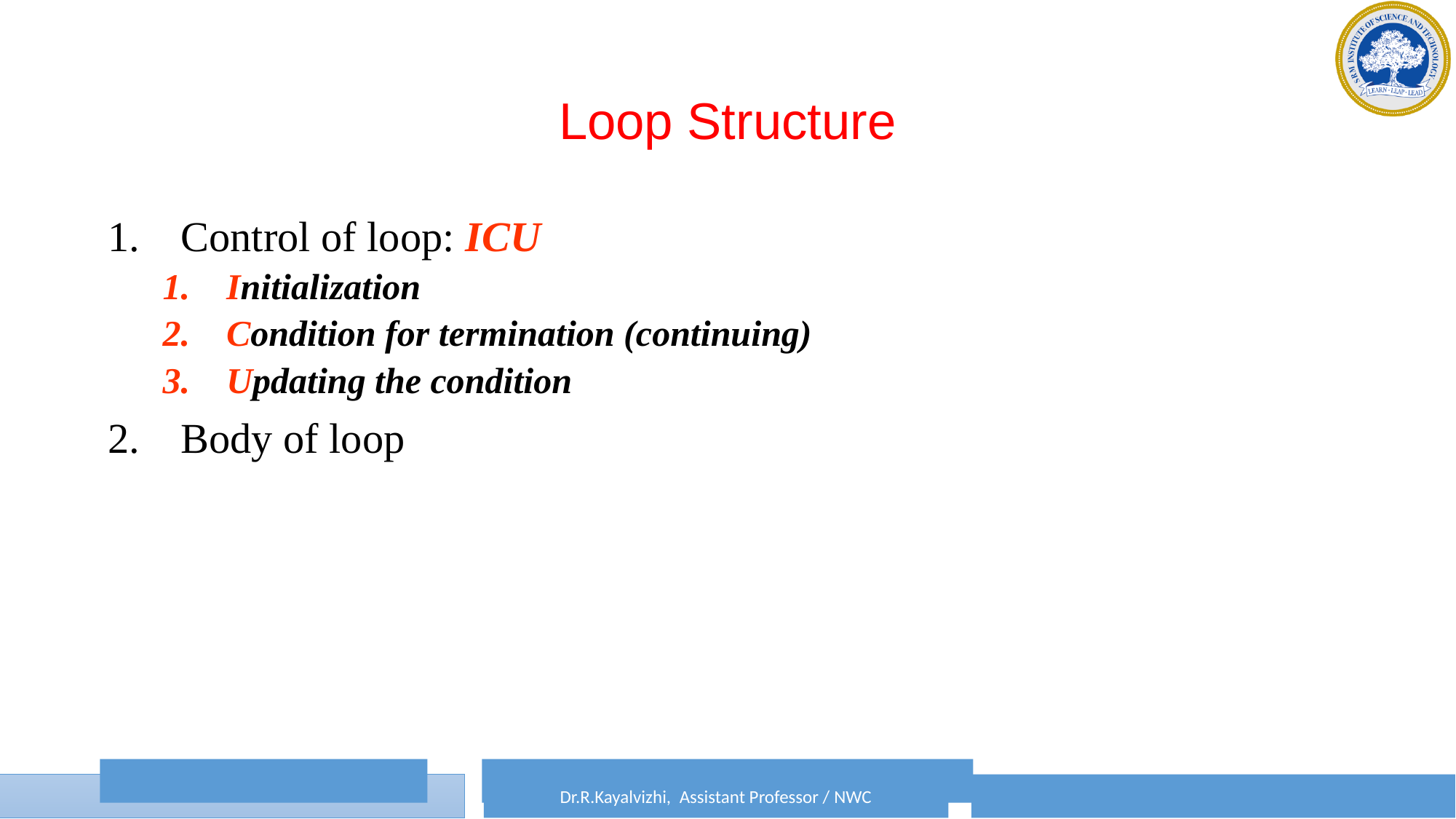

# Loop Structure
Control of loop: ICU
Initialization
Condition for termination (continuing)
Updating the condition
Body of loop

Dr.P.Rama,  Assistant Professor / SRM CTECH
Dr.R.Kayalvizhi,  Assistant Professor / NWC

98